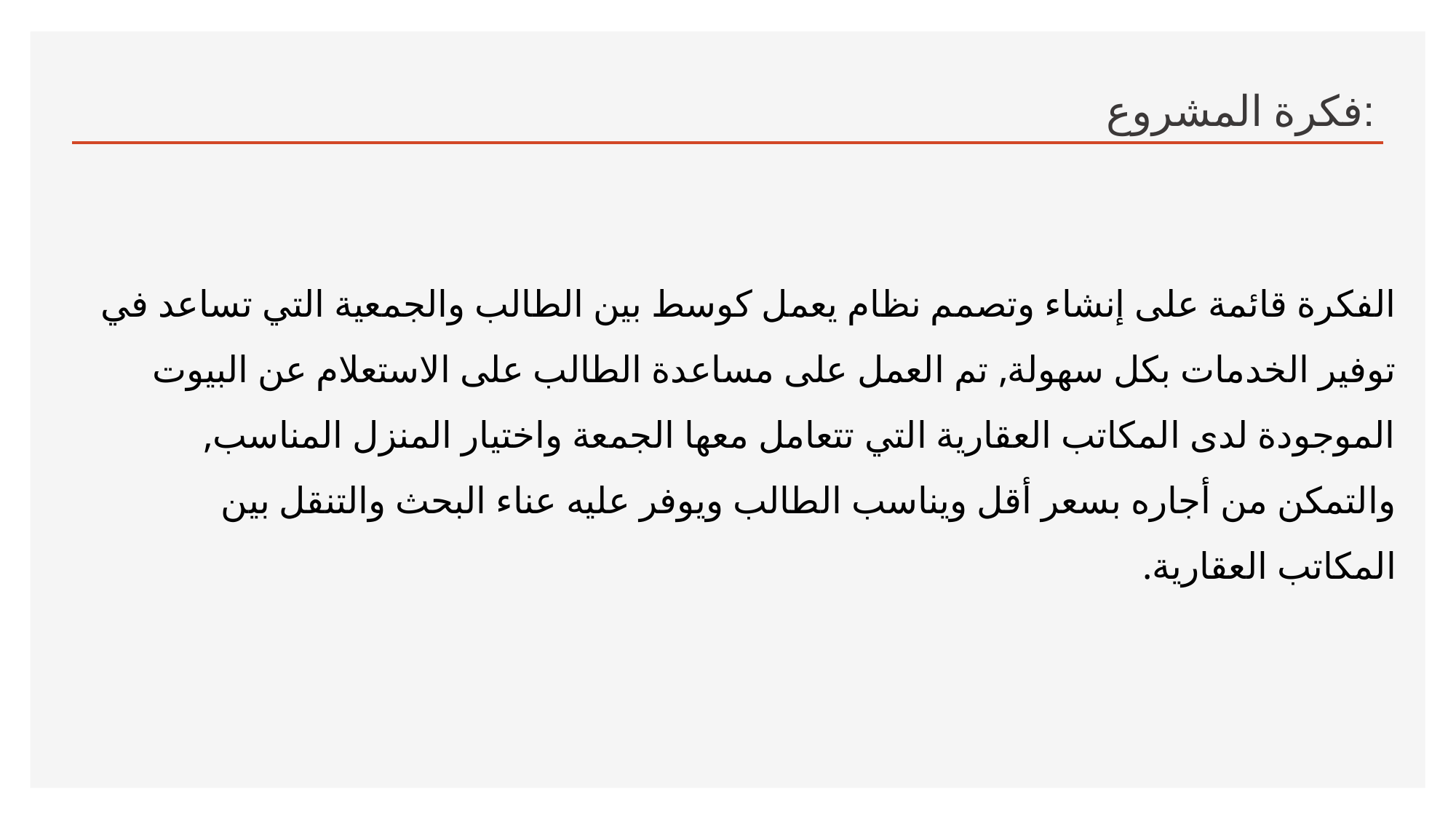

# فكرة المشروع:

الفكرة قائمة على إنشاء وتصمم نظام يعمل كوسط بين الطالب والجمعية التي تساعد في توفير الخدمات بكل سهولة, تم العمل على مساعدة الطالب على الاستعلام عن البيوت الموجودة لدى المكاتب العقارية التي تتعامل معها الجمعة واختيار المنزل المناسب, والتمكن من أجاره بسعر أقل ويناسب الطالب ويوفر عليه عناء البحث والتنقل بين المكاتب العقارية.